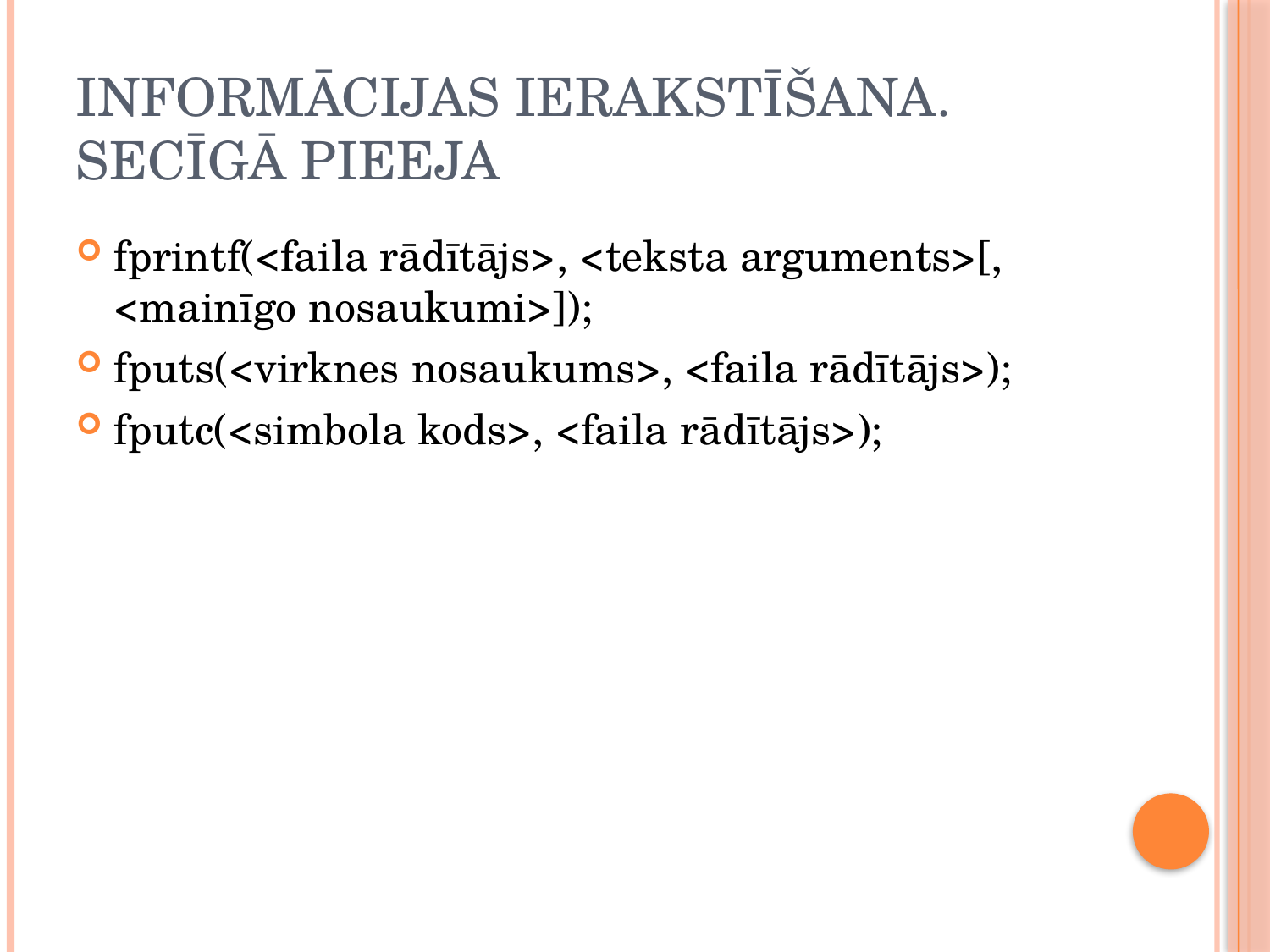

# Informācijas ierakstīšana. Secīgā pieeja
fprintf(<faila rādītājs>, <teksta arguments>[, <mainīgo nosaukumi>]);
fputs(<virknes nosaukums>, <faila rādītājs>);
fputc(<simbola kods>, <faila rādītājs>);